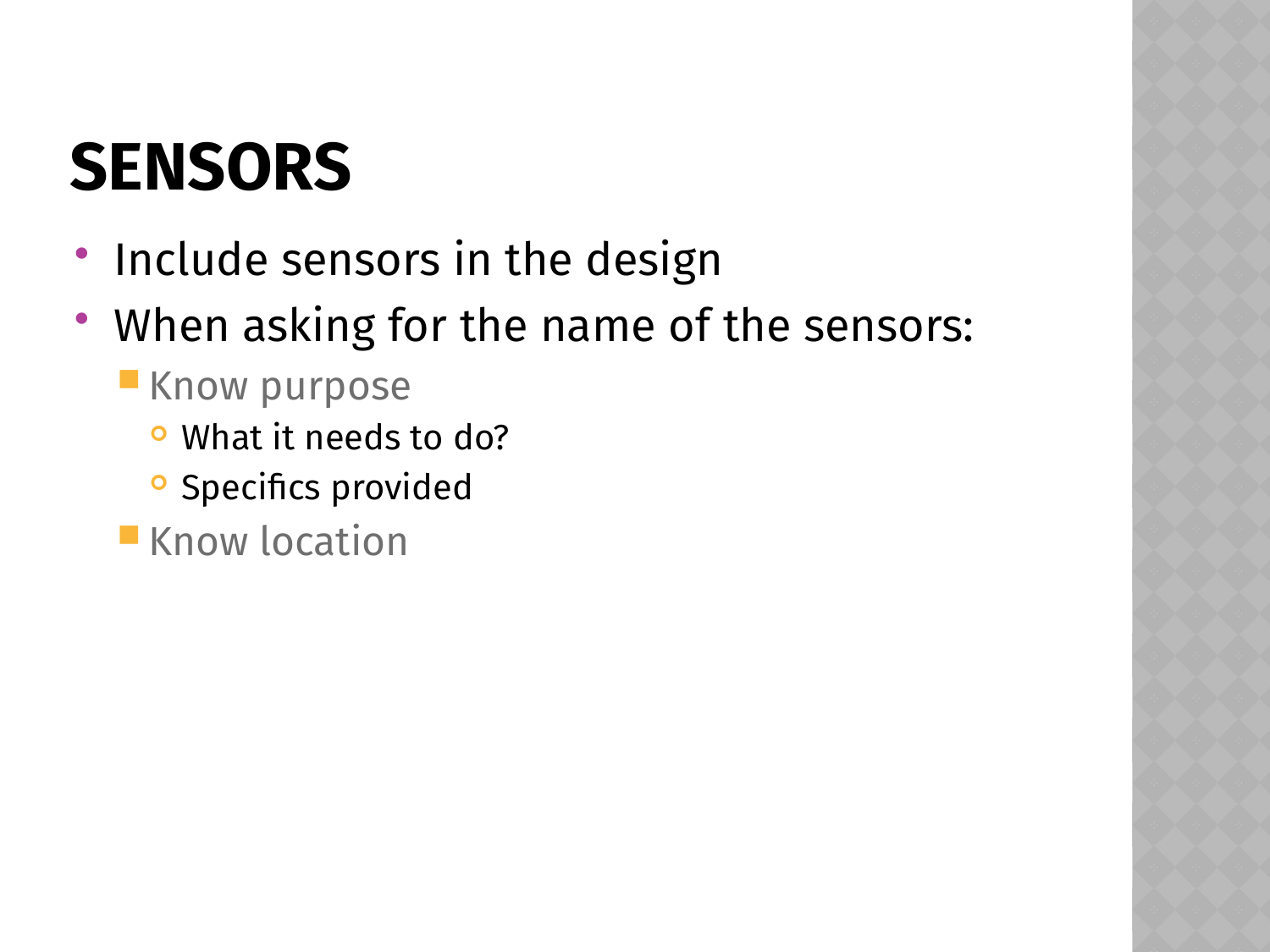

# Sensors
Include sensors in the design
When asking for the name of the sensors:
Know purpose
What it needs to do?
Specifics provided
Know location